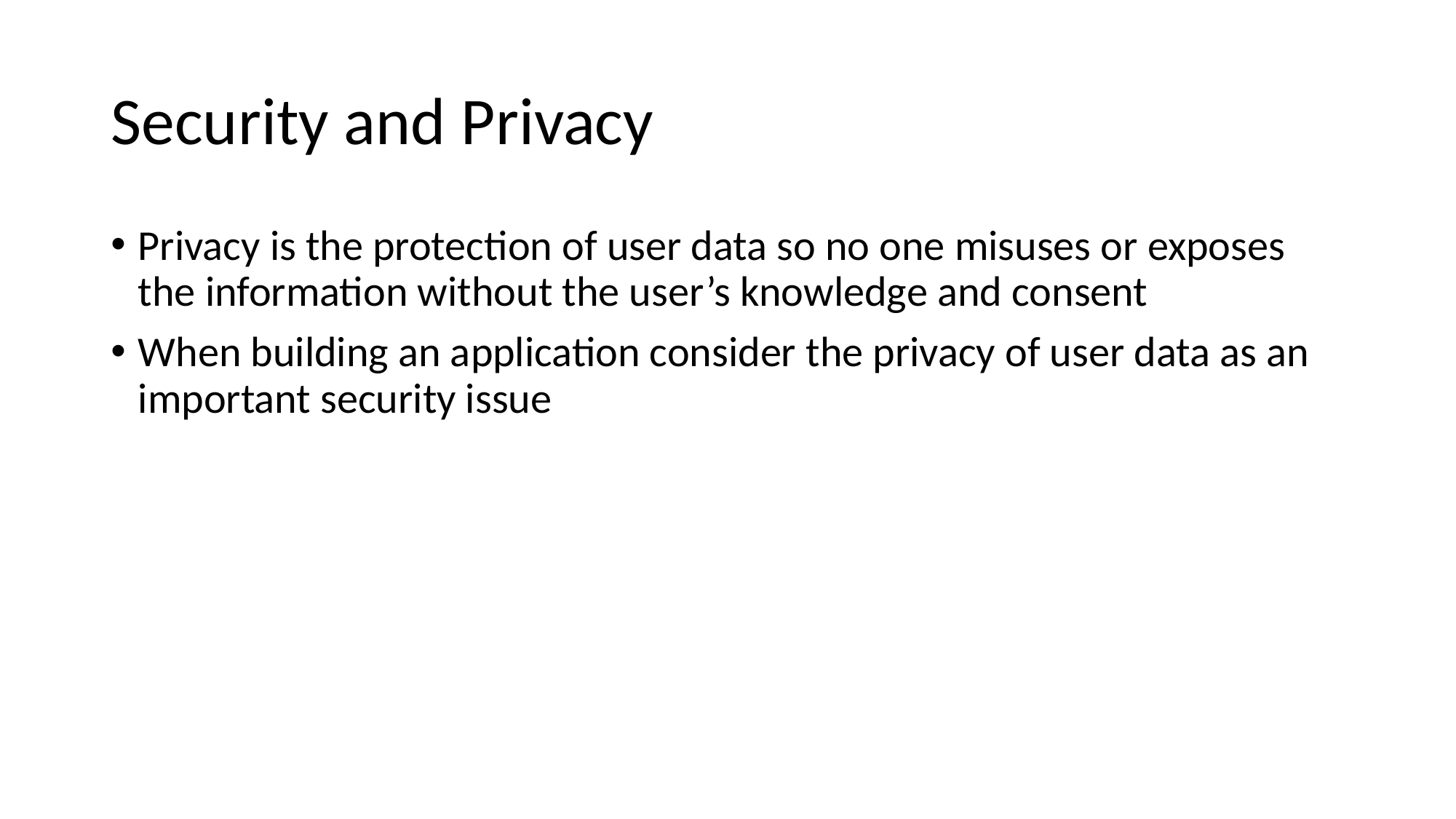

# Security and Privacy
Privacy is the protection of user data so no one misuses or exposes the information without the user’s knowledge and consent
When building an application consider the privacy of user data as an important security issue